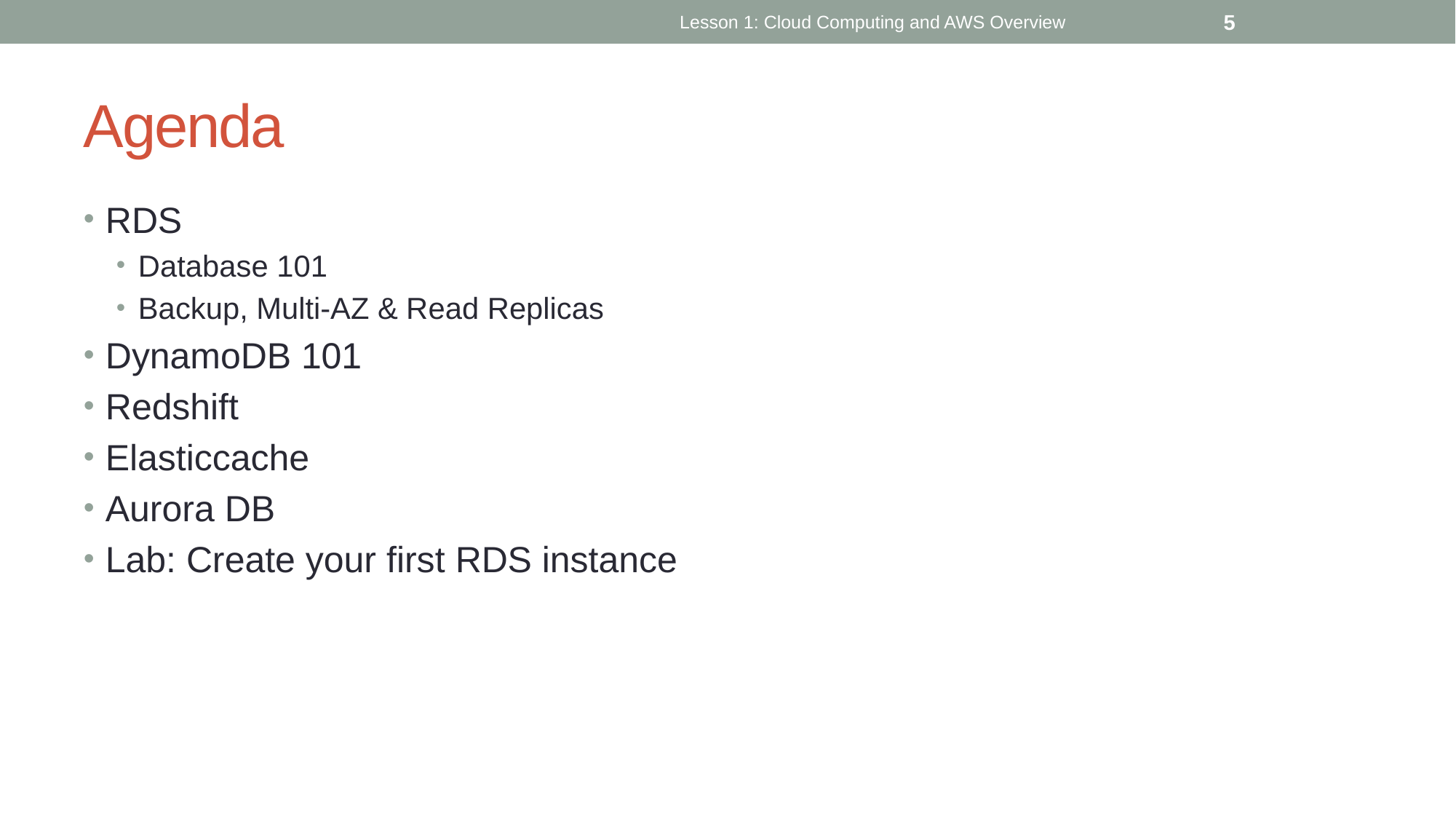

Lesson 1: Cloud Computing and AWS Overview
5
# Agenda
RDS
Database 101
Backup, Multi-AZ & Read Replicas
DynamoDB 101
Redshift
Elasticcache
Aurora DB
Lab: Create your first RDS instance